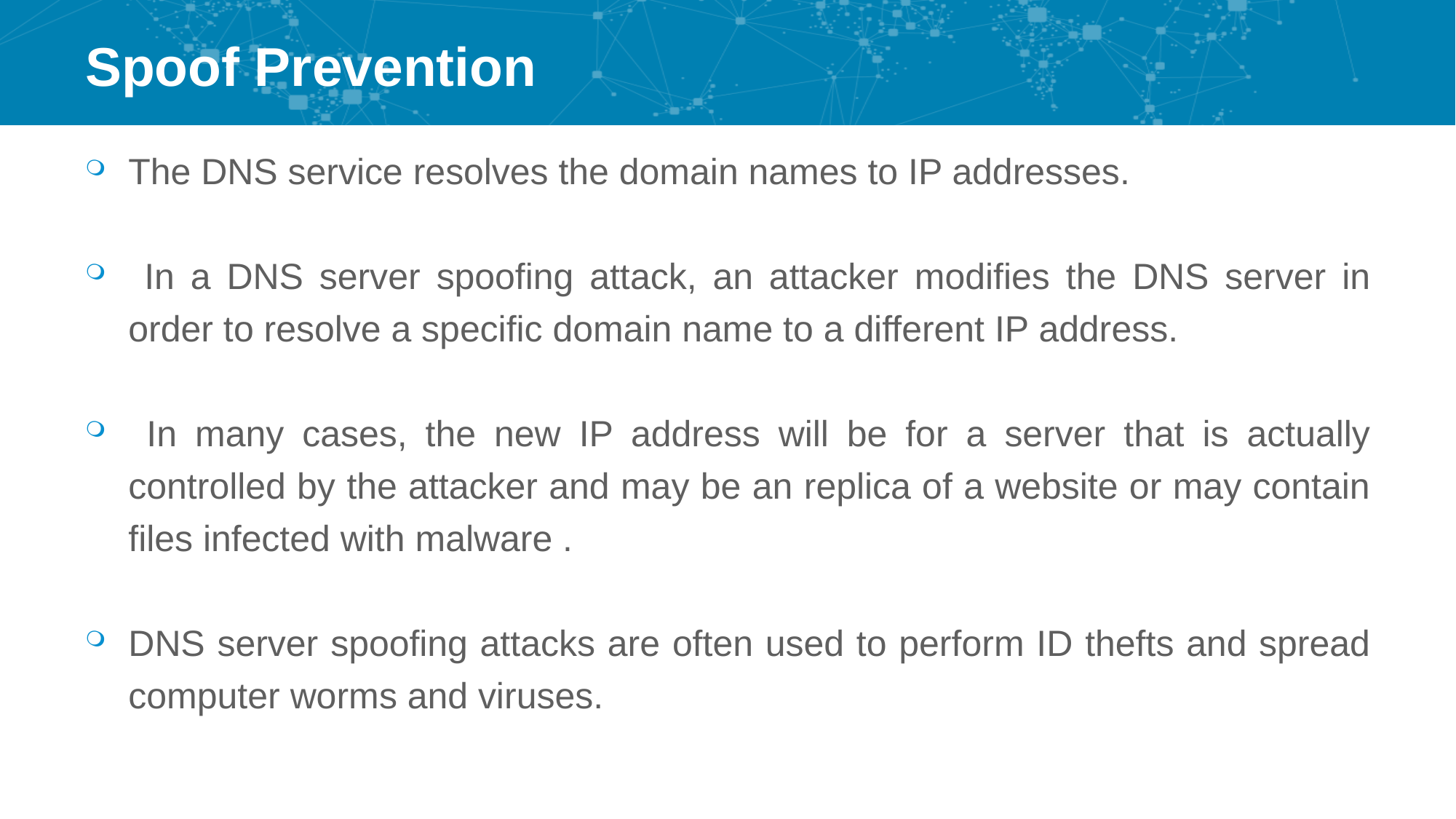

# Spoof Prevention
The DNS service resolves the domain names to IP addresses.

 In a DNS server spoofing attack, an attacker modifies the DNS server in order to resolve a specific domain name to a different IP address.

 In many cases, the new IP address will be for a server that is actually controlled by the attacker and may be an replica of a website or may contain files infected with malware .

DNS server spoofing attacks are often used to perform ID thefts and spread computer worms and viruses.